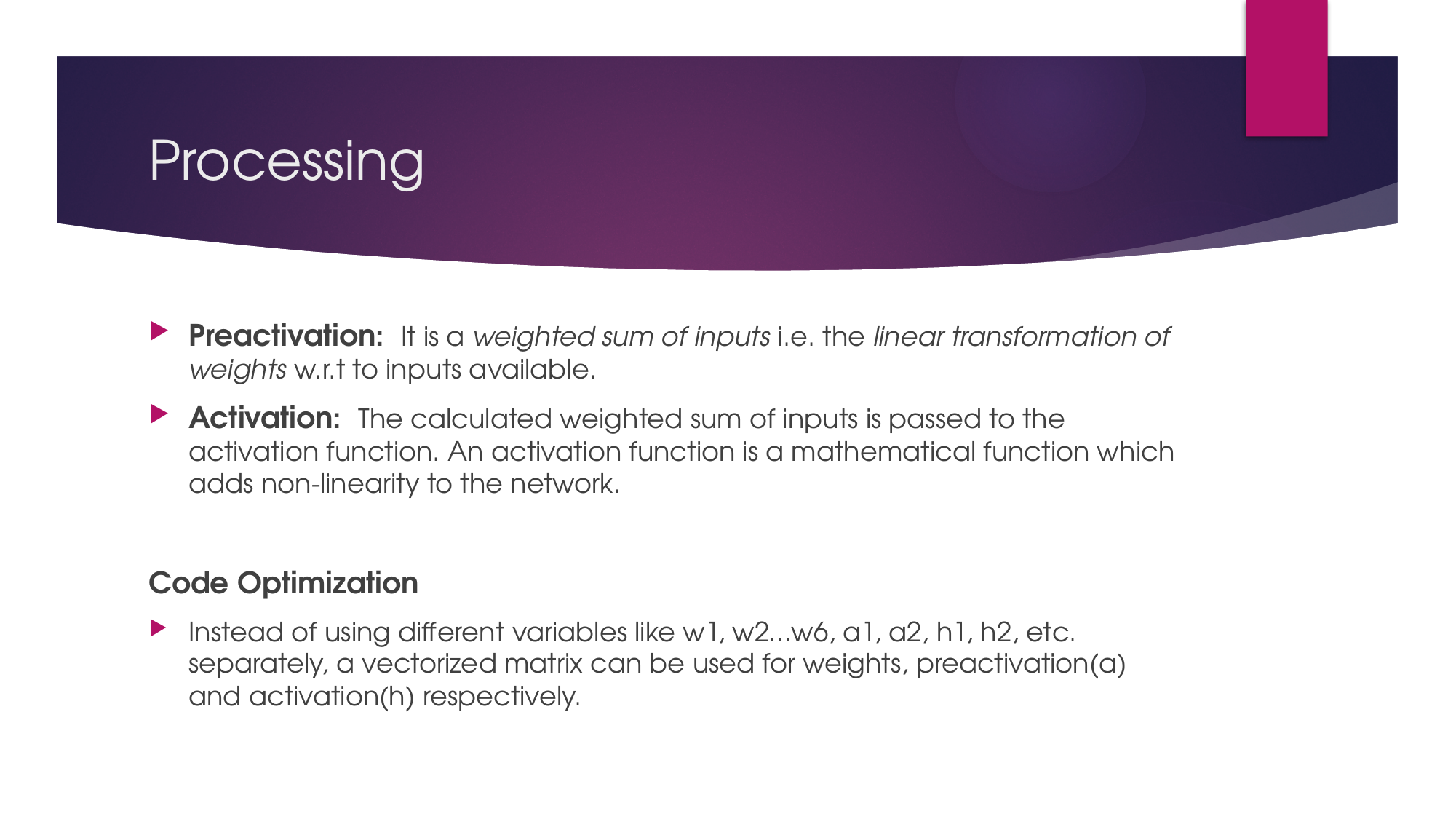

# Processing
Preactivation:  It is a weighted sum of inputs i.e. the linear transformation of weights w.r.t to inputs available.
Activation:  The calculated weighted sum of inputs is passed to the activation function. An activation function is a mathematical function which adds non-linearity to the network.

Code Optimization
Instead of using different variables like w1, w2…w6, a1, a2, h1, h2, etc. separately, a vectorized matrix can be used for weights, preactivation(a) and activation(h) respectively.